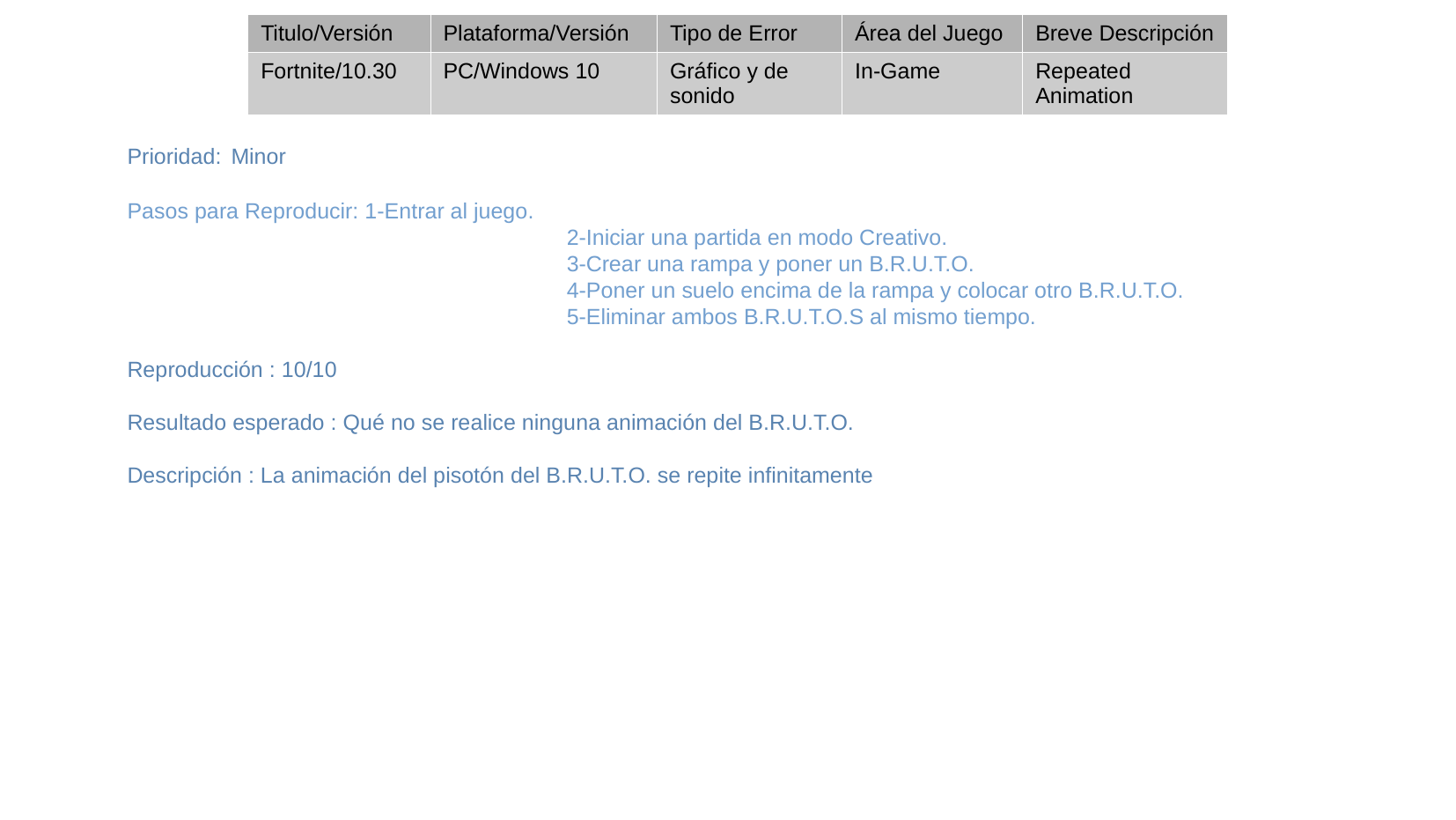

| Titulo/Versión | Plataforma/Versión | Tipo de Error | Área del Juego | Breve Descripción |
| --- | --- | --- | --- | --- |
| Fortnite/10.30 | PC/Windows 10 | Gráfico y de sonido | In-Game | Repeated Animation |
Prioridad: Minor

Pasos para Reproducir: 1-Entrar al juego.
			       2-Iniciar una partida en modo Creativo.
			       3-Crear una rampa y poner un B.R.U.T.O.
			       4-Poner un suelo encima de la rampa y colocar otro B.R.U.T.O.
			       5-Eliminar ambos B.R.U.T.O.S al mismo tiempo.

Reproducción : 10/10

Resultado esperado : Qué no se realice ninguna animación del B.R.U.T.O.

Descripción : La animación del pisotón del B.R.U.T.O. se repite infinitamente